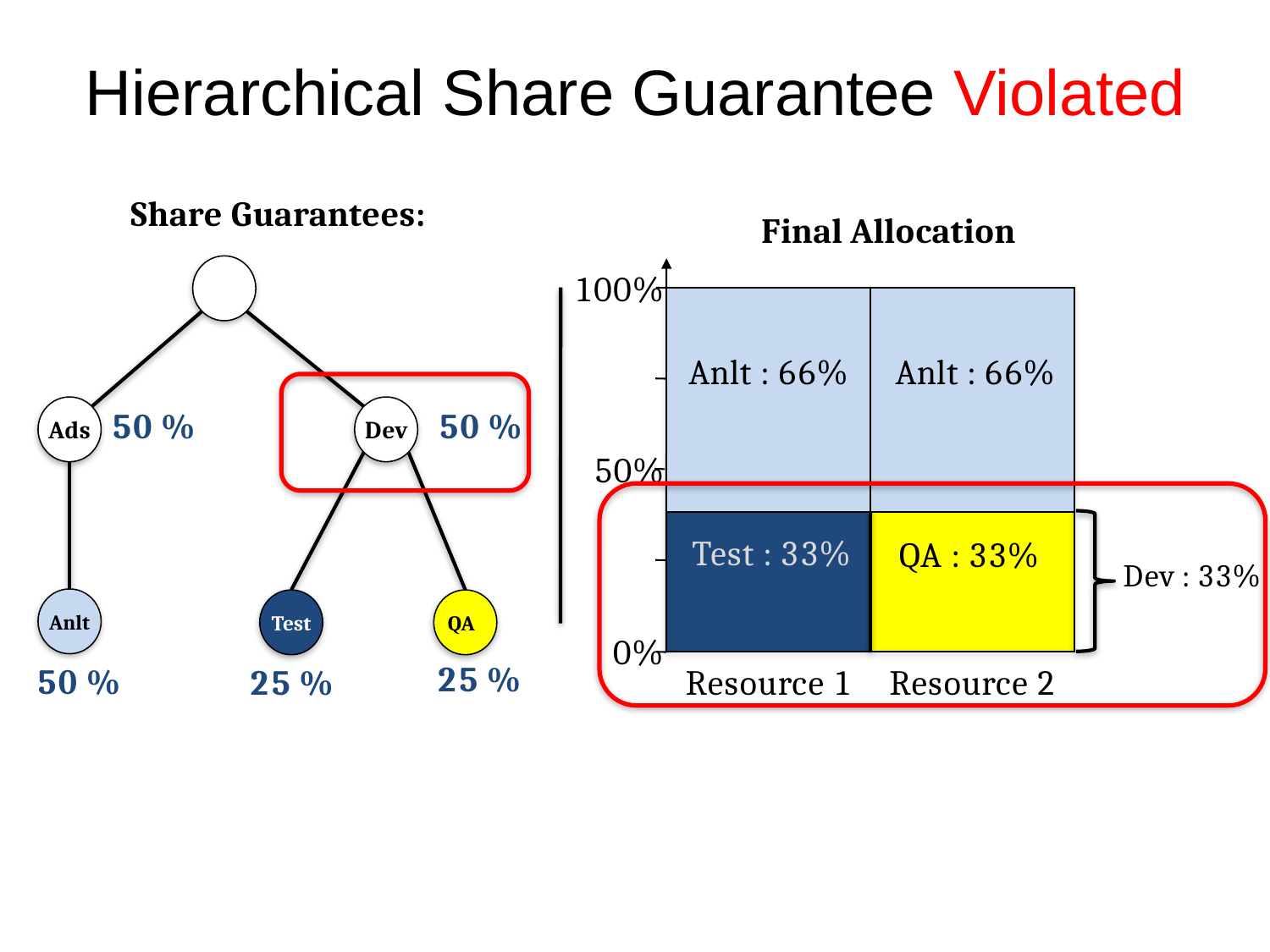

# Hierarchical Share Guarantee Violated
Share Guarantees:
Final Allocation

100%

Anlt  : 66%
Anlt  : 66%

Dev
Ads
50 %
50 %
50%

Test  : 33%
QA  : 33%
Dev : 33%
Anlt
Test
QA
0%
25 %
50 %
25 %
Resource 1
Resource 2